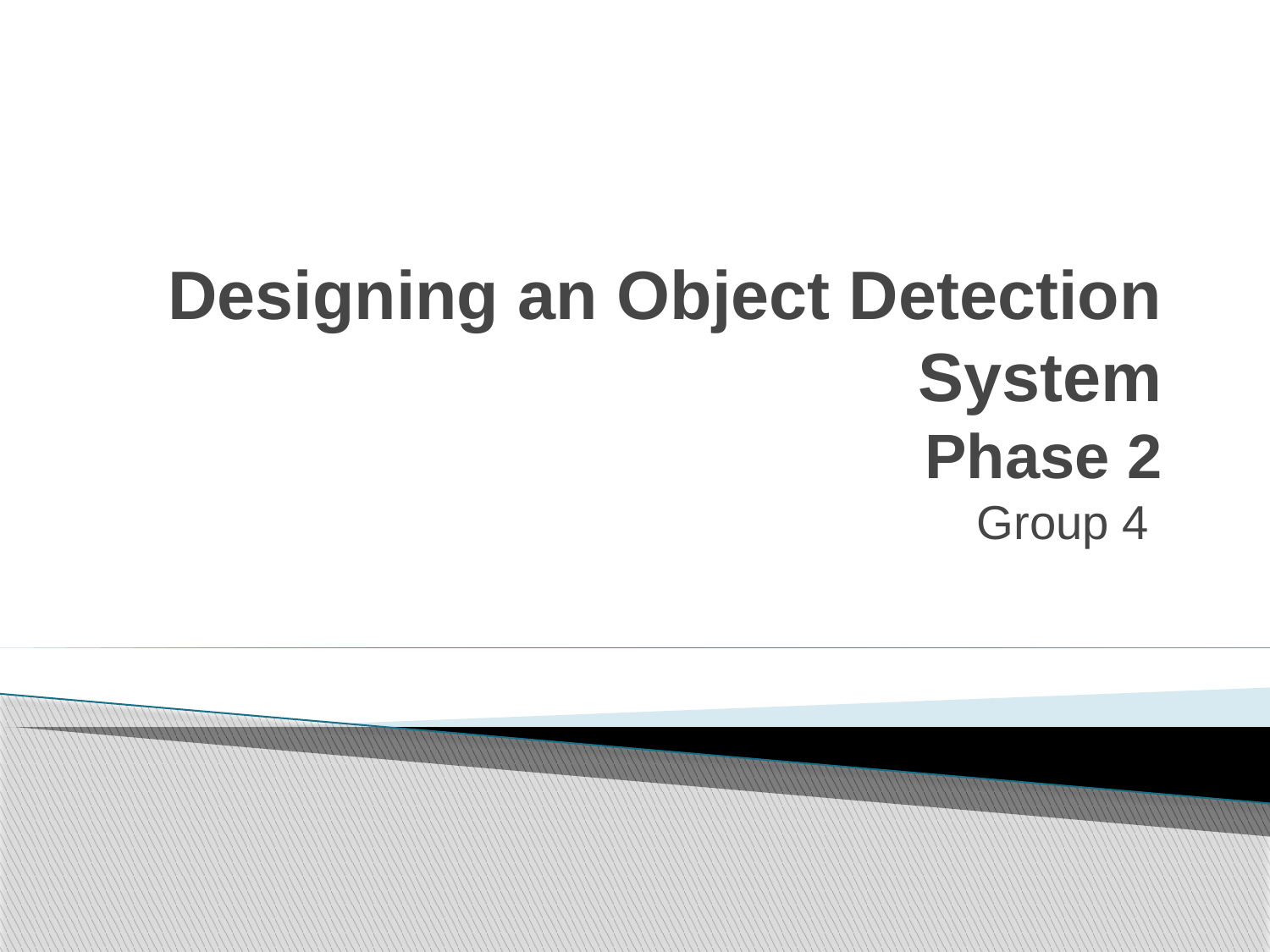

# Designing an Object Detection System Phase 2
Group 4